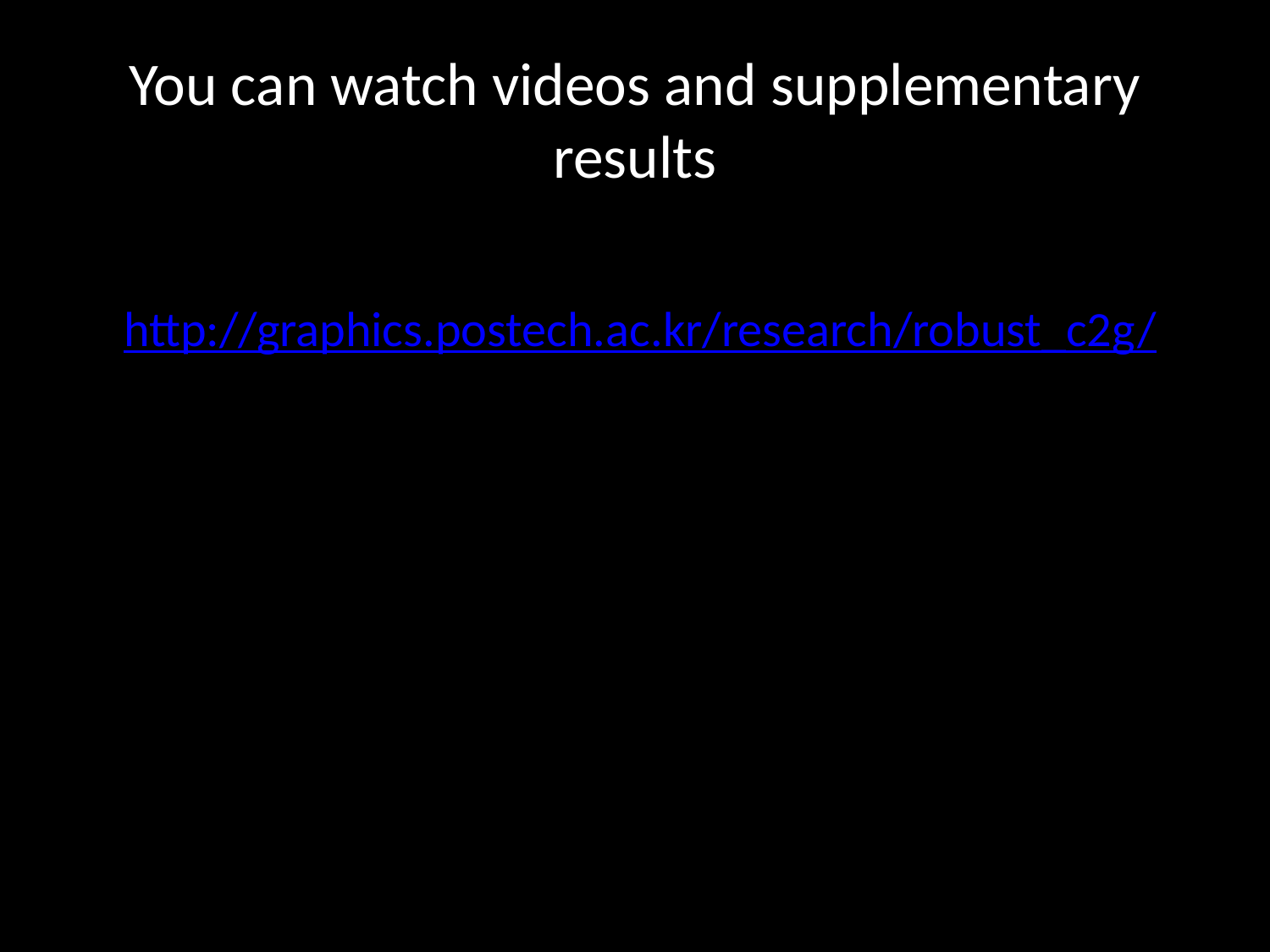

# You can watch videos and supplementary results

http://graphics.postech.ac.kr/research/robust_c2g/